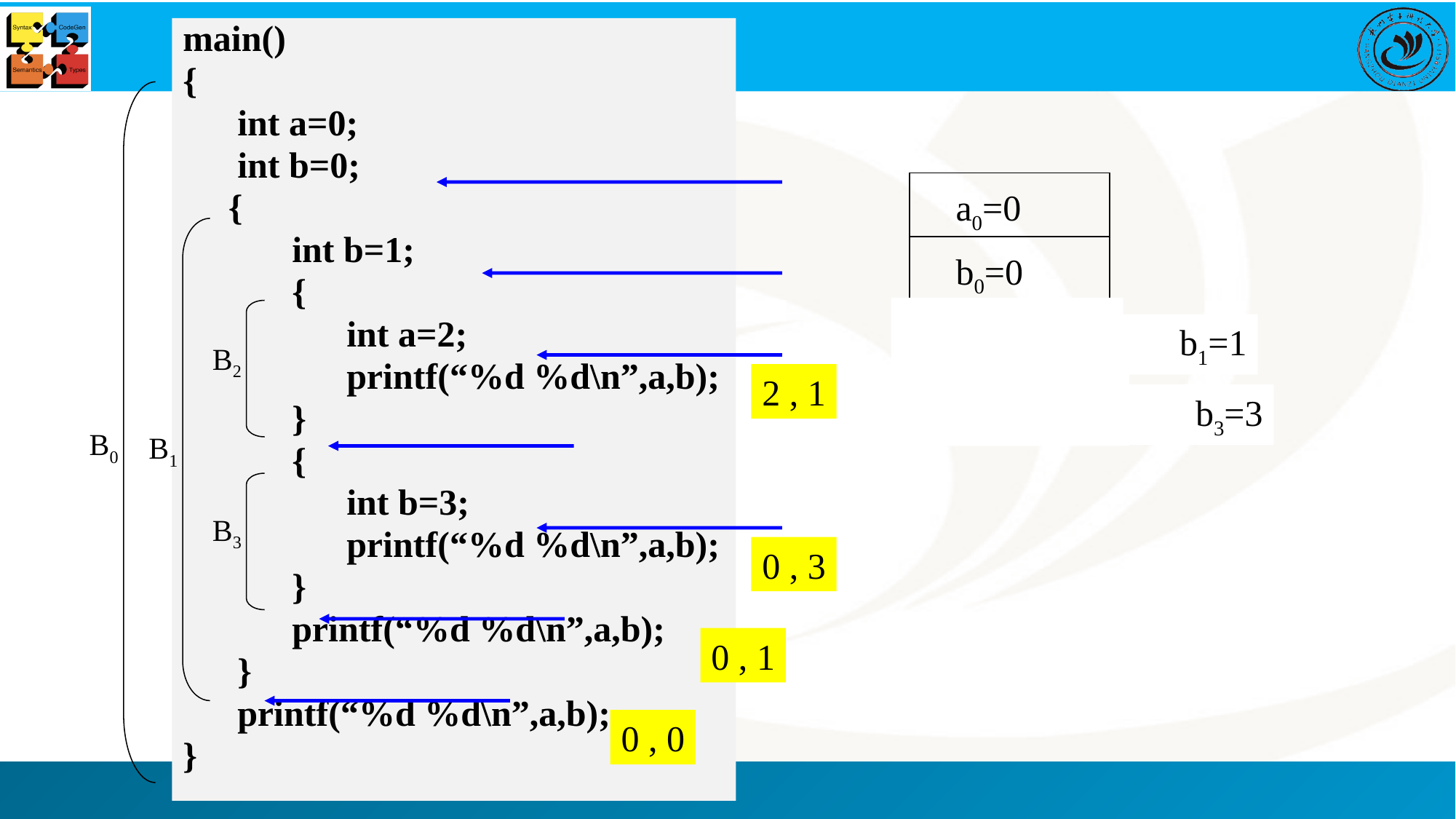

main()
{
      int a=0;
      int b=0;
     {
            int b=1;
            {
                  int a=2;
                  printf(“%d %d\n”,a,b);
            }
            {
                  int b=3;
                  printf(“%d %d\n”,a,b);
            }
            printf(“%d %d\n”,a,b);
      }
      printf(“%d %d\n”,a,b);
}

B0

a0=0

B1

b0=0

                          b1=1

B2

b1=1

2 , 1

a2=2

                           a2=2

                          b3=3

b3=3

B3

0 , 3

0 , 1

0 , 0